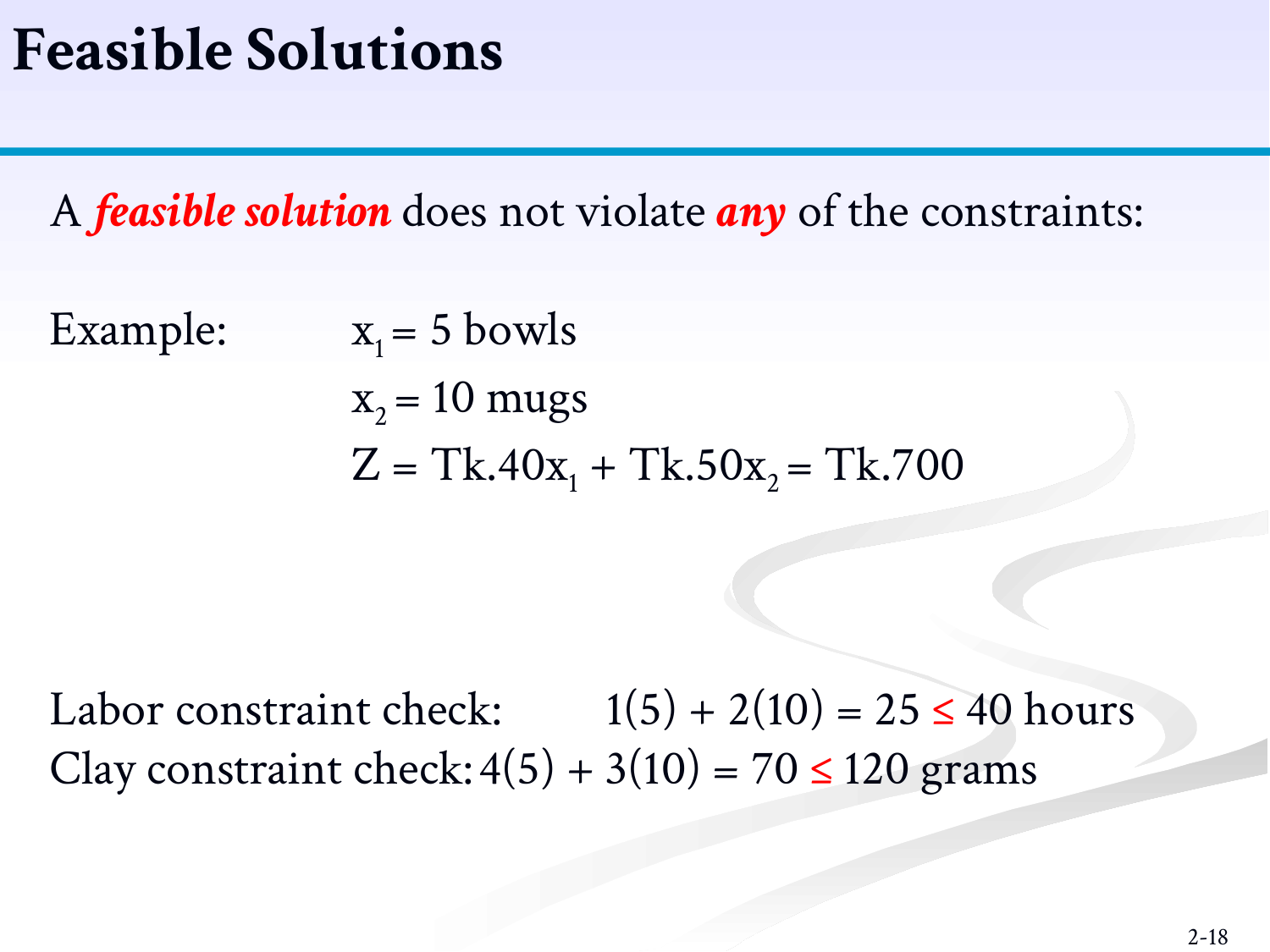

Feasible Solutions

A feasible solution does not violate any of the constraints:

Example:	x1 = 5 bowls
			x2 = 10 mugs
			Z = Tk.40x1 + Tk.50x2 = Tk.700

Labor constraint check:	1(5) + 2(10) = 25 ≤ 40 hours
Clay constraint check:	4(5) + 3(10) = 70 ≤ 120 grams